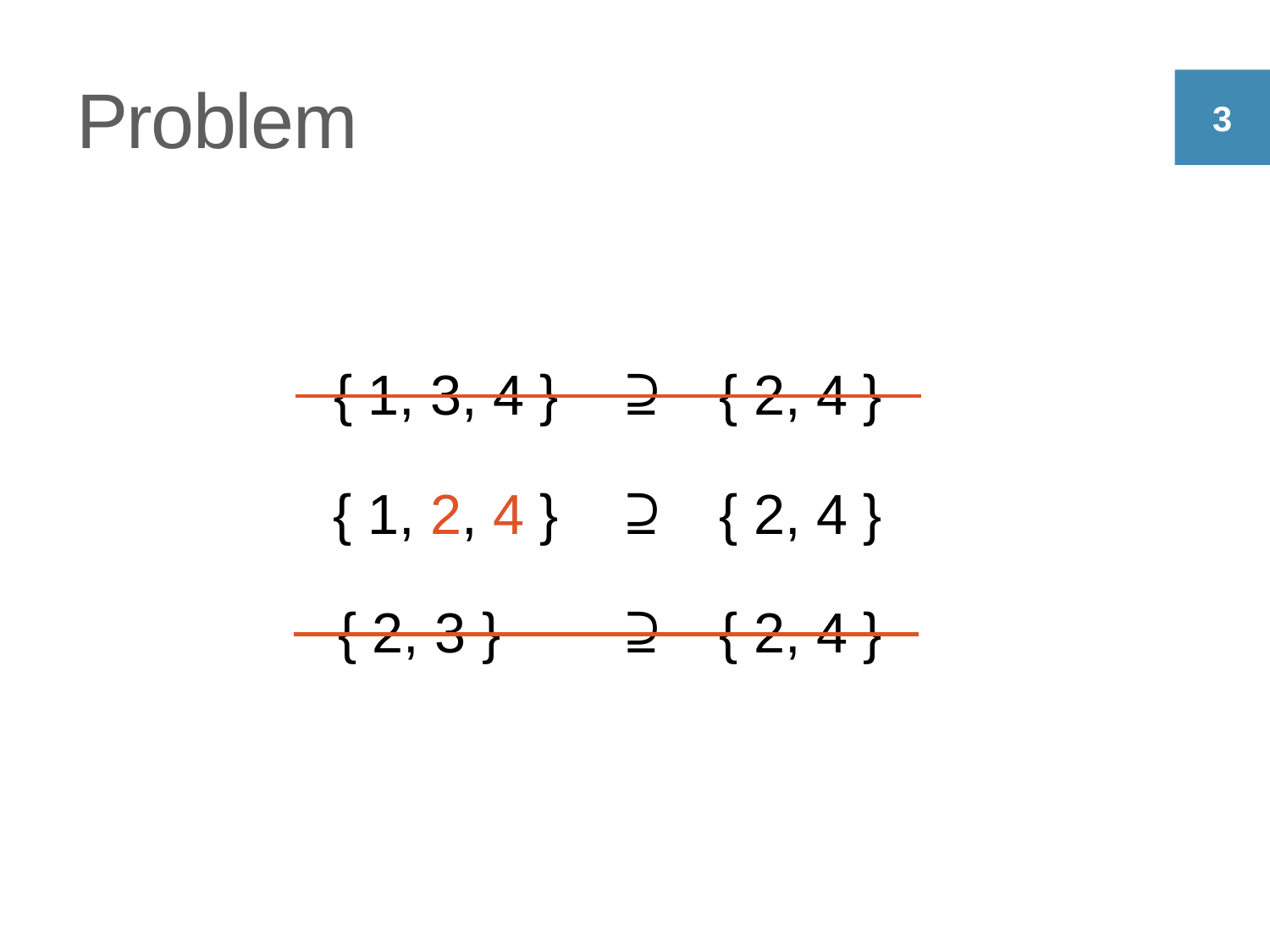

# Problem
⊇
{ 2, 4 }
{ 1, 3, 4 }
{ 1, 2, 4 }
⊇
{ 2, 4 }
{ 2, 3 }
⊇
{ 2, 4 }